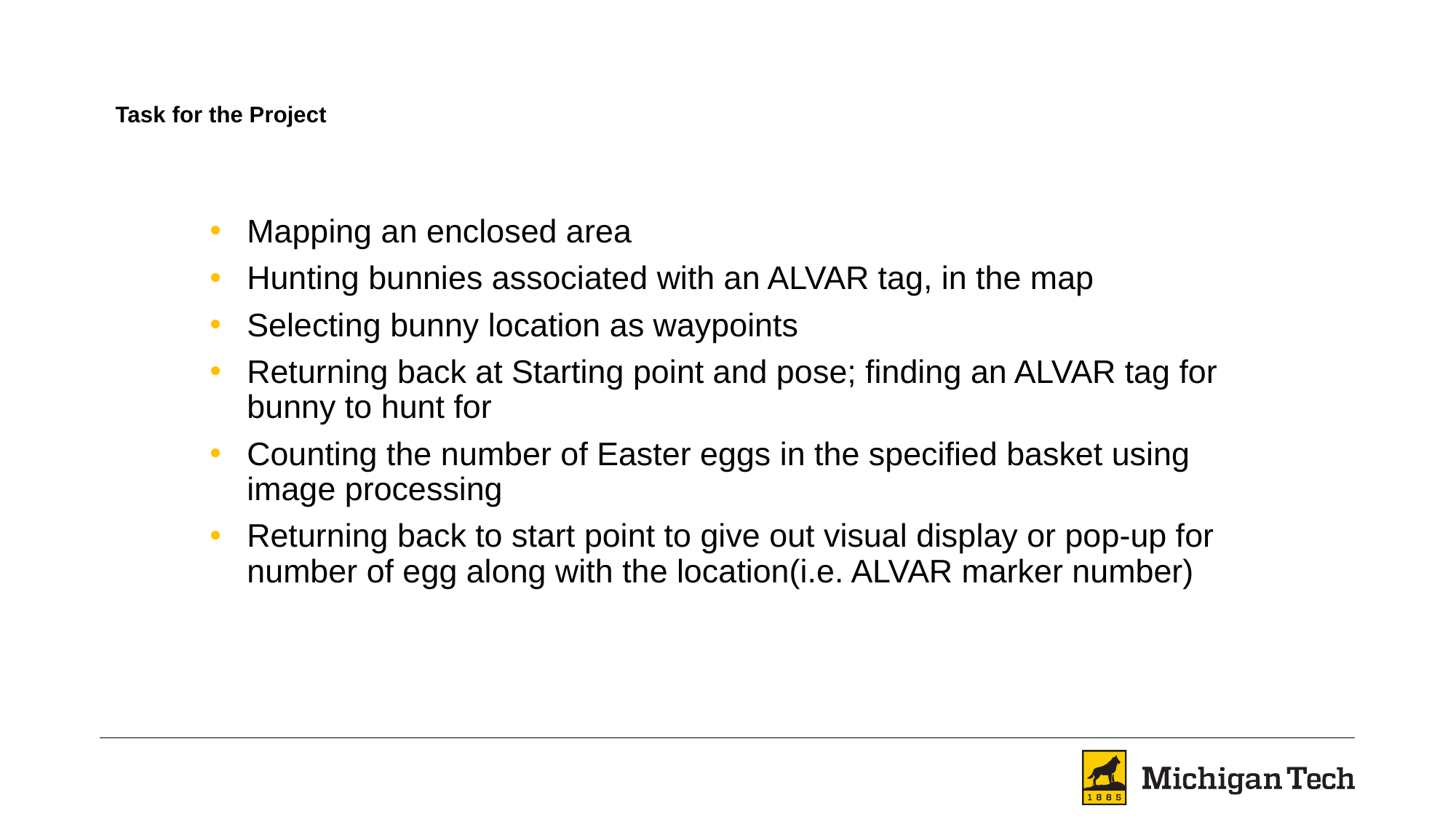

# Task for the Project
Mapping an enclosed area
Hunting bunnies associated with an ALVAR tag, in the map
Selecting bunny location as waypoints
Returning back at Starting point and pose; finding an ALVAR tag for bunny to hunt for
Counting the number of Easter eggs in the specified basket using image processing
Returning back to start point to give out visual display or pop-up for number of egg along with the location(i.e. ALVAR marker number)